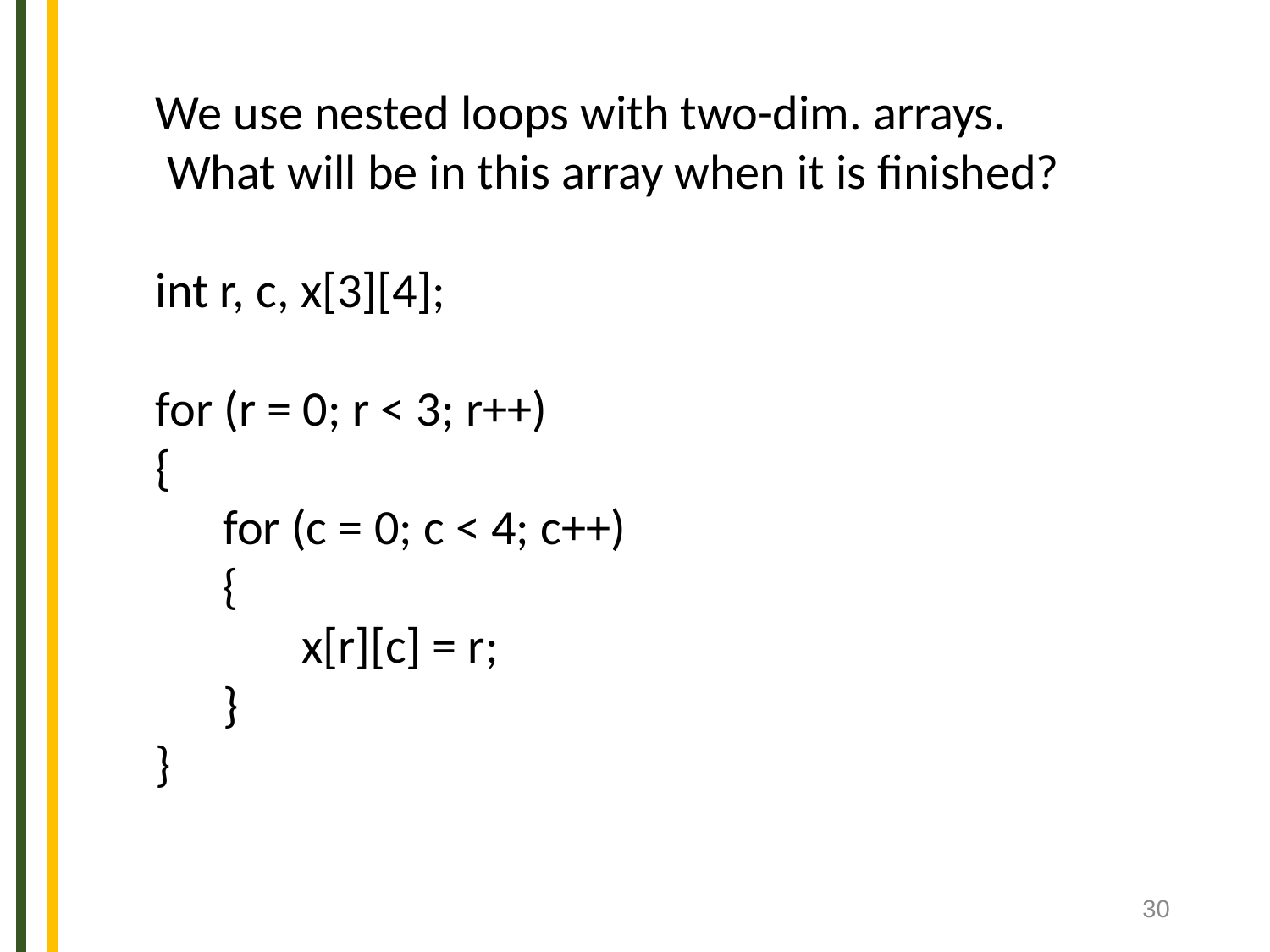

We use nested loops with two-dim. arrays.
 What will be in this array when it is finished?

int r, c, x[3][4];

for (r = 0; r < 3; r++)
{
      for (c = 0; c < 4; c++)
      {
             x[r][c] = r;
      }
}
30